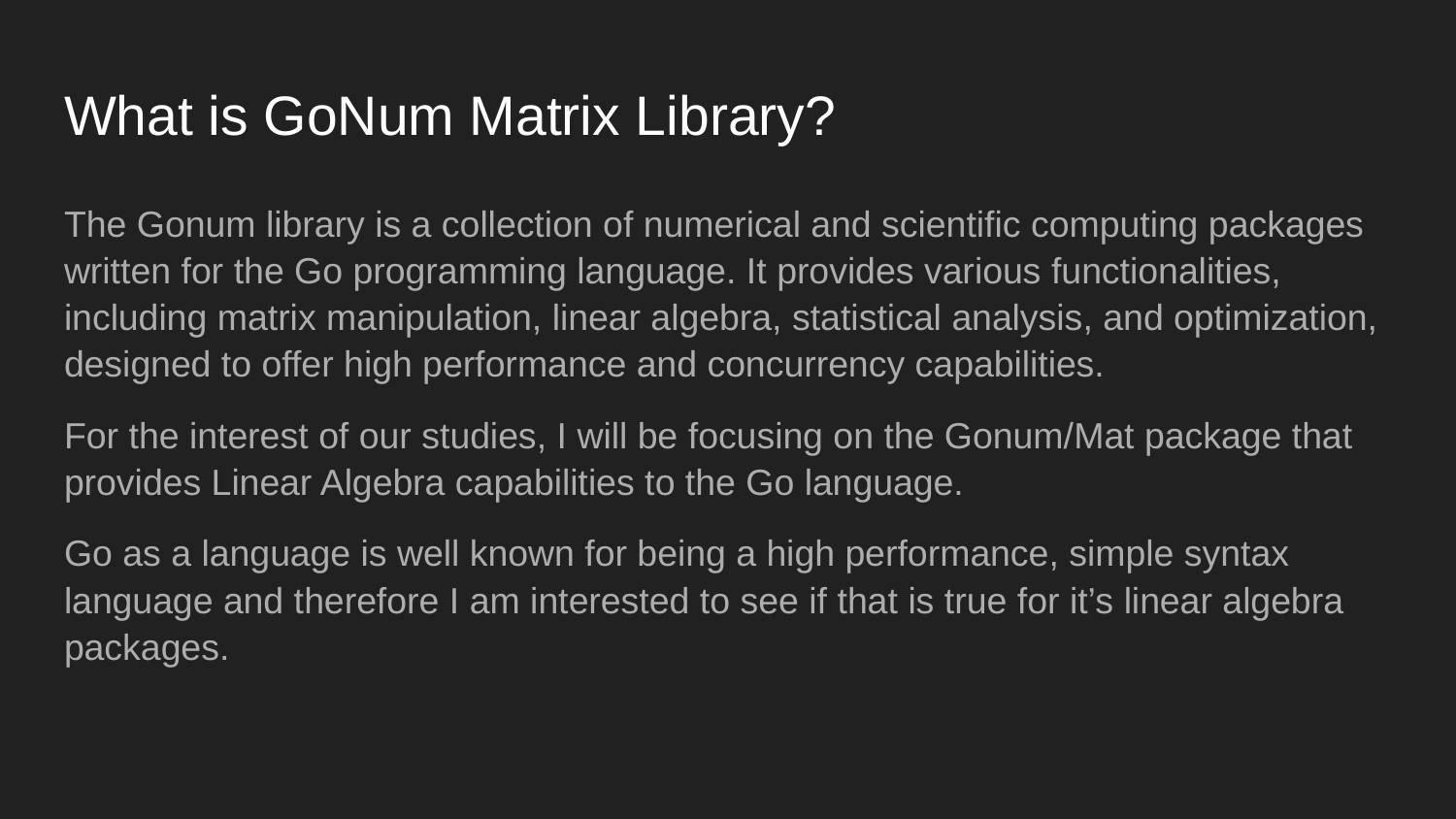

# What is GoNum Matrix Library?
The Gonum library is a collection of numerical and scientific computing packages written for the Go programming language. It provides various functionalities, including matrix manipulation, linear algebra, statistical analysis, and optimization, designed to offer high performance and concurrency capabilities.
For the interest of our studies, I will be focusing on the Gonum/Mat package that provides Linear Algebra capabilities to the Go language.
Go as a language is well known for being a high performance, simple syntax language and therefore I am interested to see if that is true for it’s linear algebra packages.